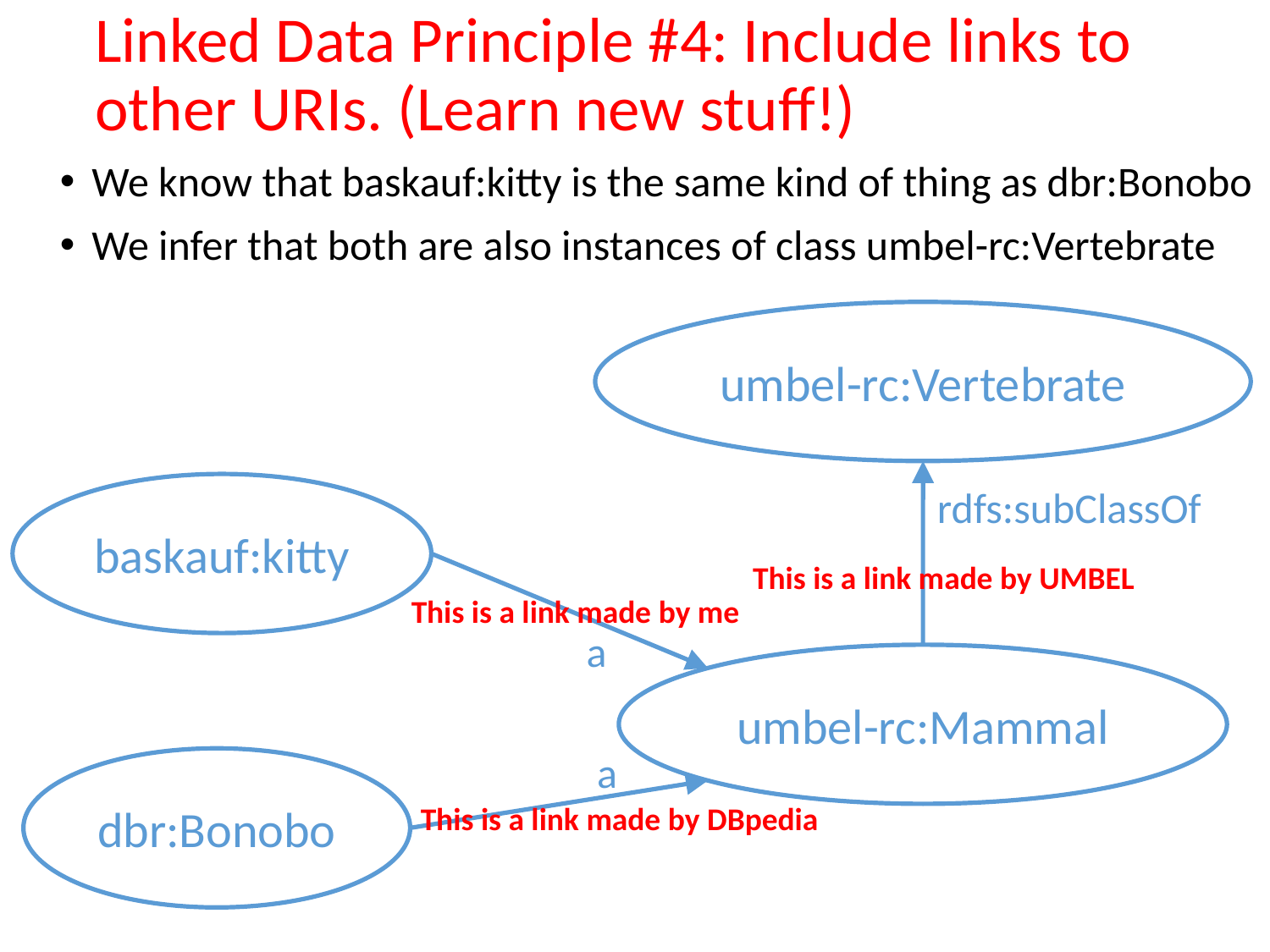

Linked Data Principle #4: Include links to other URIs. (Learn new stuff!)
We know that baskauf:kitty is the same kind of thing as dbr:Bonobo
We infer that both are also instances of class umbel-rc:Vertebrate
umbel-rc:Vertebrate
baskauf:kitty
rdfs:subClassOf
This is a link made by UMBEL
This is a link made by me
a
umbel-rc:Mammal
a
dbr:Bonobo
This is a link made by DBpedia